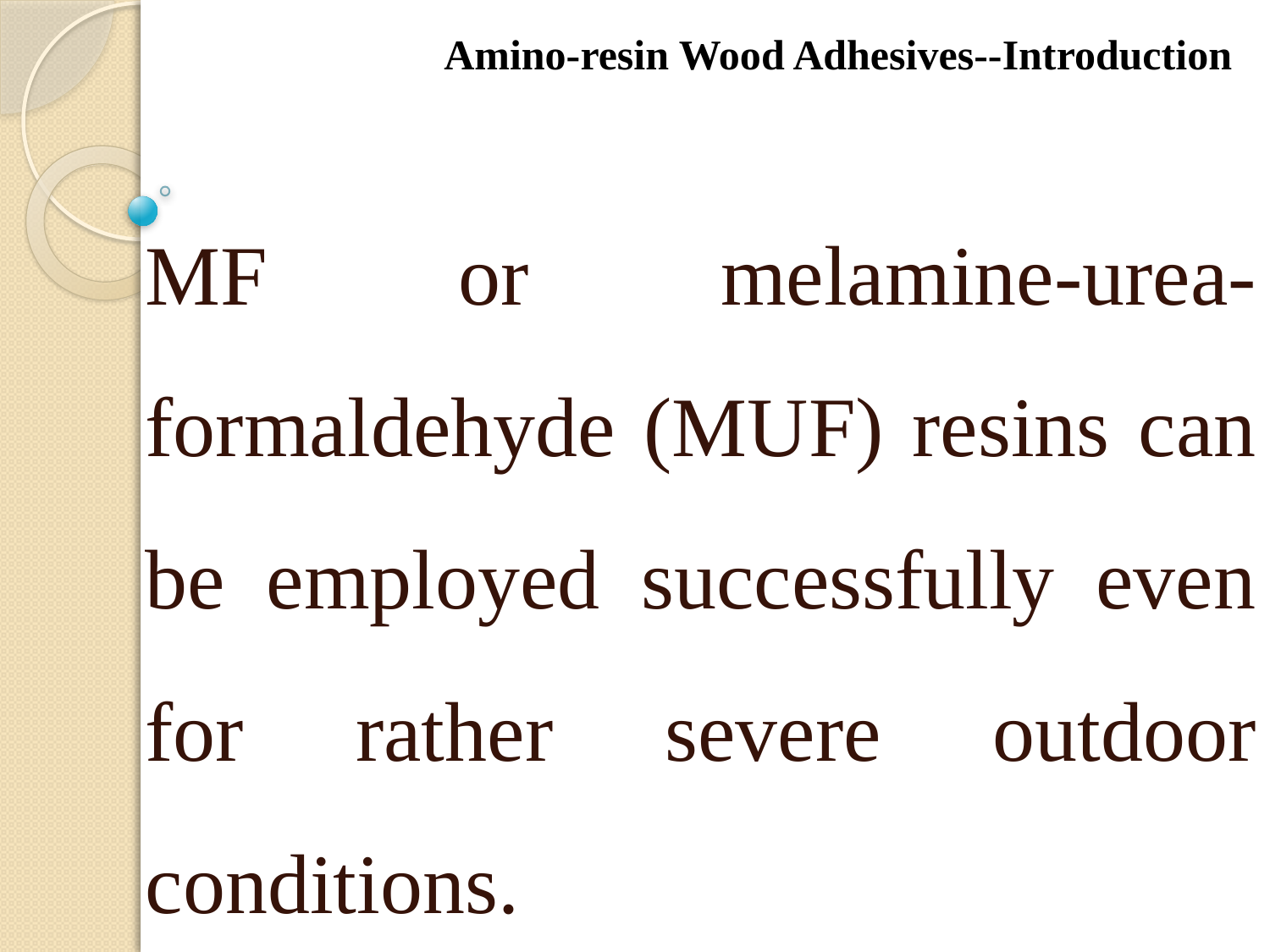

Amino-resin Wood Adhesives--Introduction
MF or melamine-urea-formaldehyde (MUF) resins can be employed successfully even for rather severe outdoor conditions.